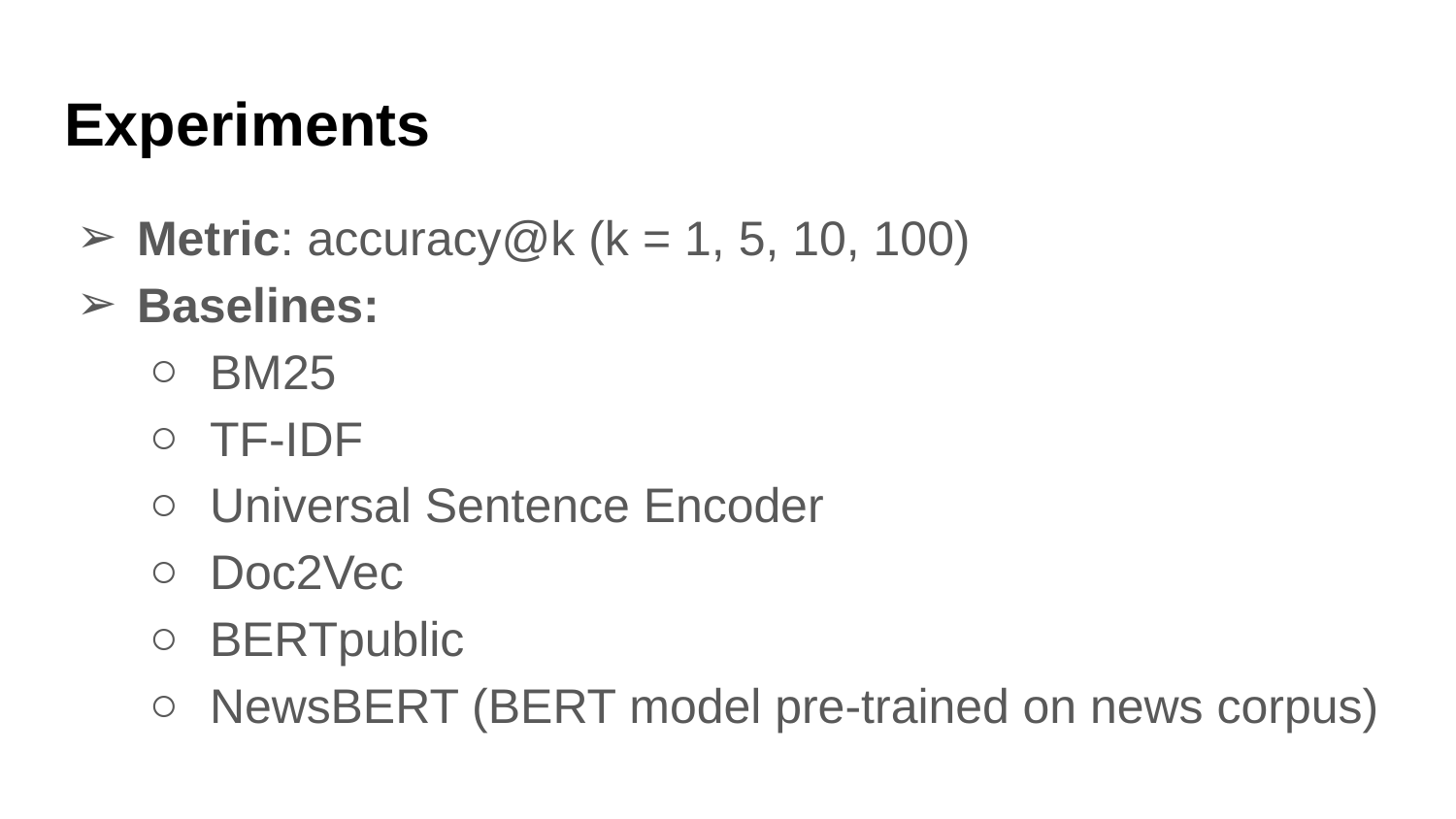

# Experiments
Metric: accuracy@k (k = 1, 5, 10, 100)
Baselines:
BM25
TF-IDF
Universal Sentence Encoder
Doc2Vec
BERTpublic
NewsBERT (BERT model pre-trained on news corpus)